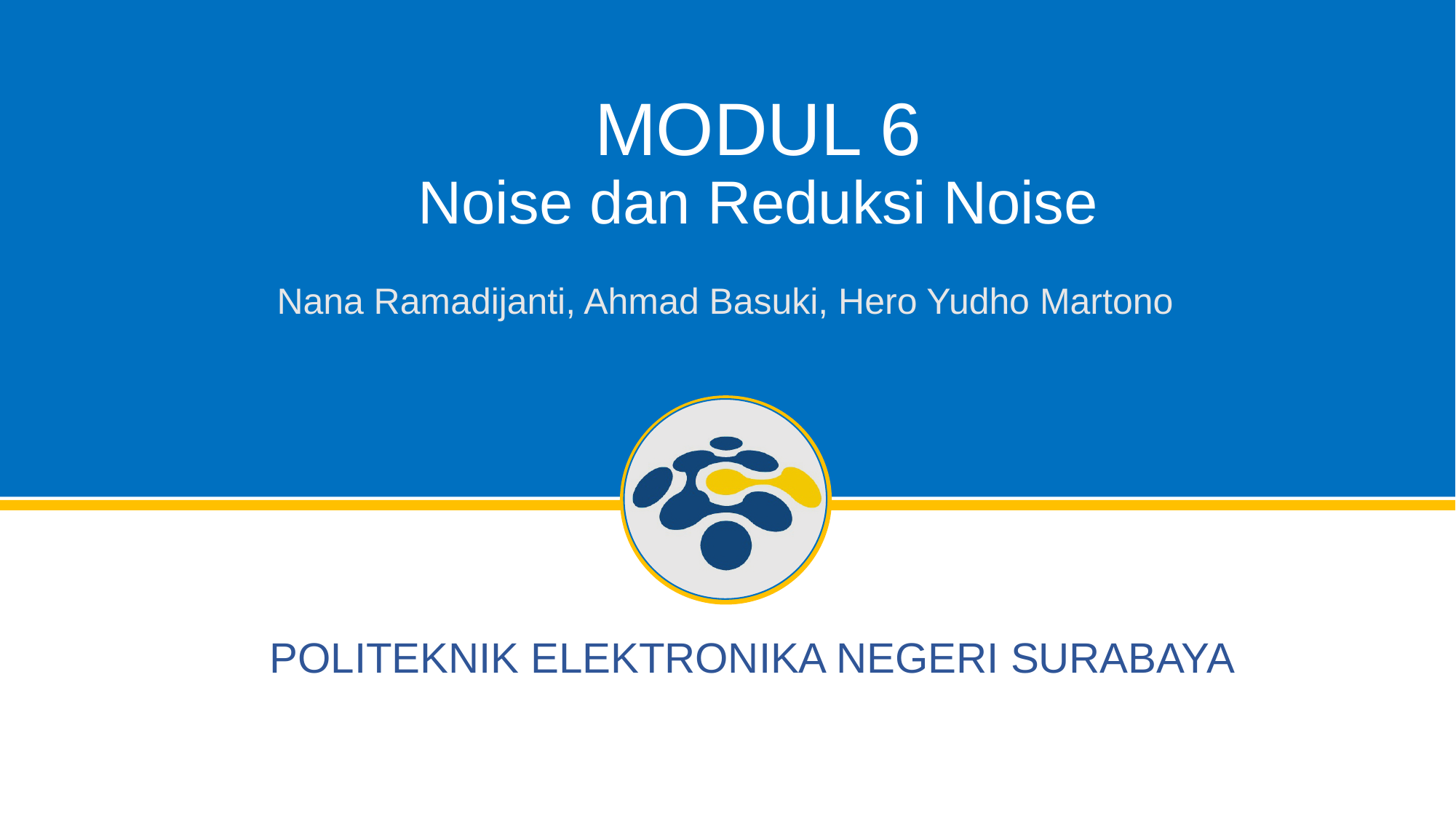

# MODUL 6 Noise dan Reduksi Noise
Nana Ramadijanti, Ahmad Basuki, Hero Yudho Martono